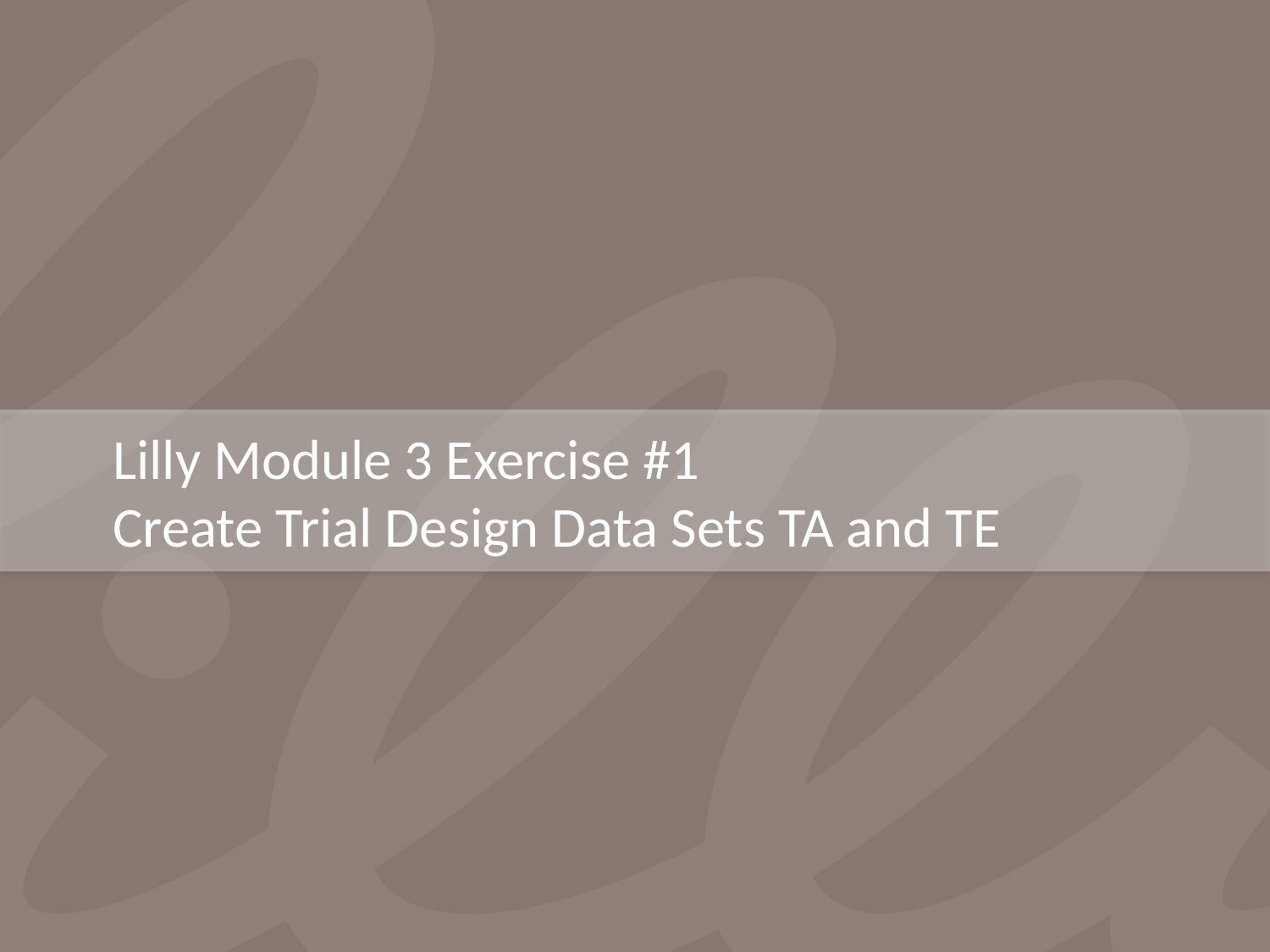

# Lilly Module 3 Exercise #1 Create Trial Design Data Sets TA and TE